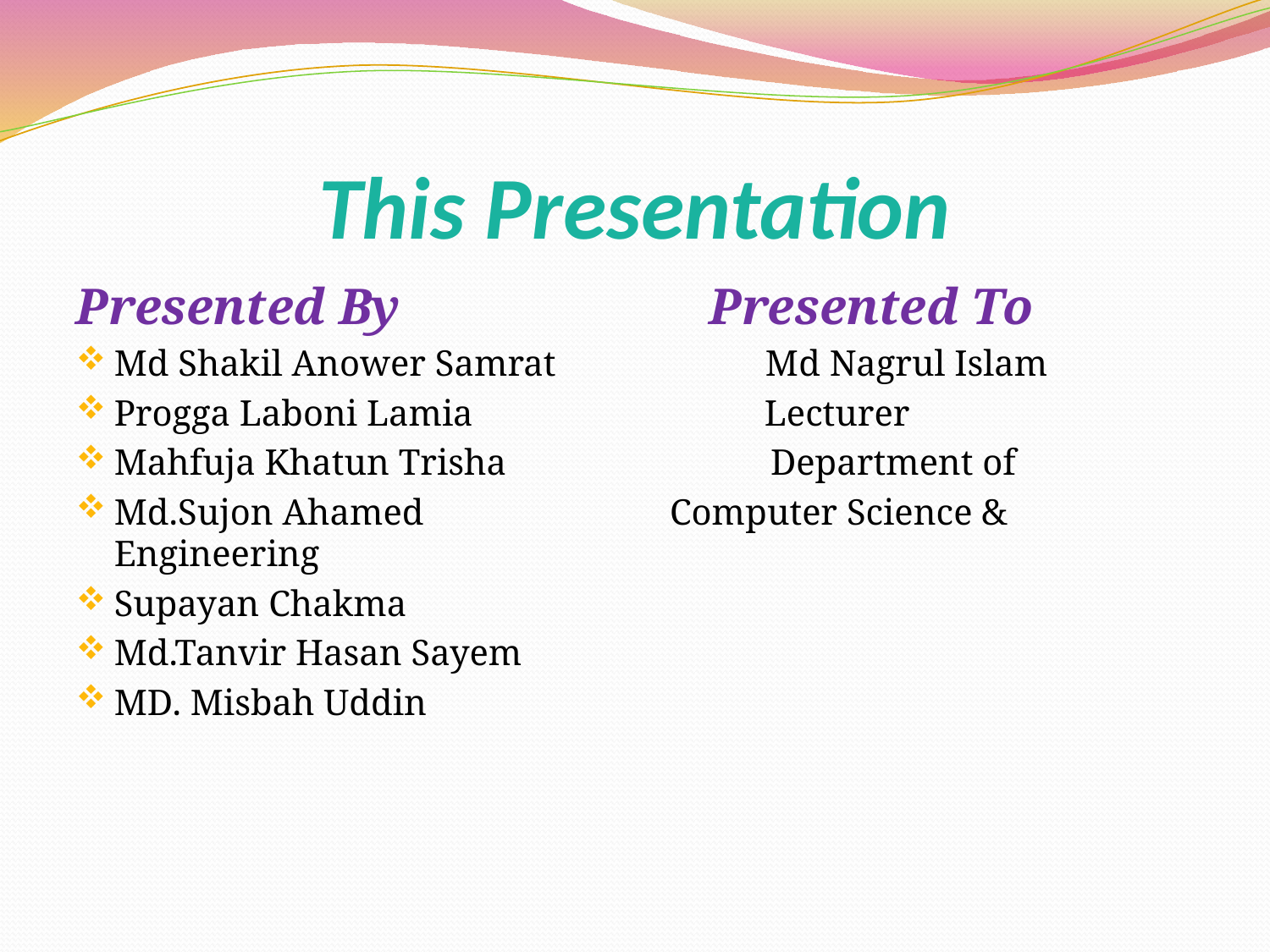

# This Presentation
Presented By                        Presented To
Md Shakil Anower Samrat                       Md Nagrul Islam
Progga Laboni Lamia                                Lecturer
Mahfuja Khatun Trisha                             Department of
Md.Sujon Ahamed                           Computer Science & Engineering
Supayan Chakma
Md.Tanvir Hasan Sayem
MD. Misbah Uddin